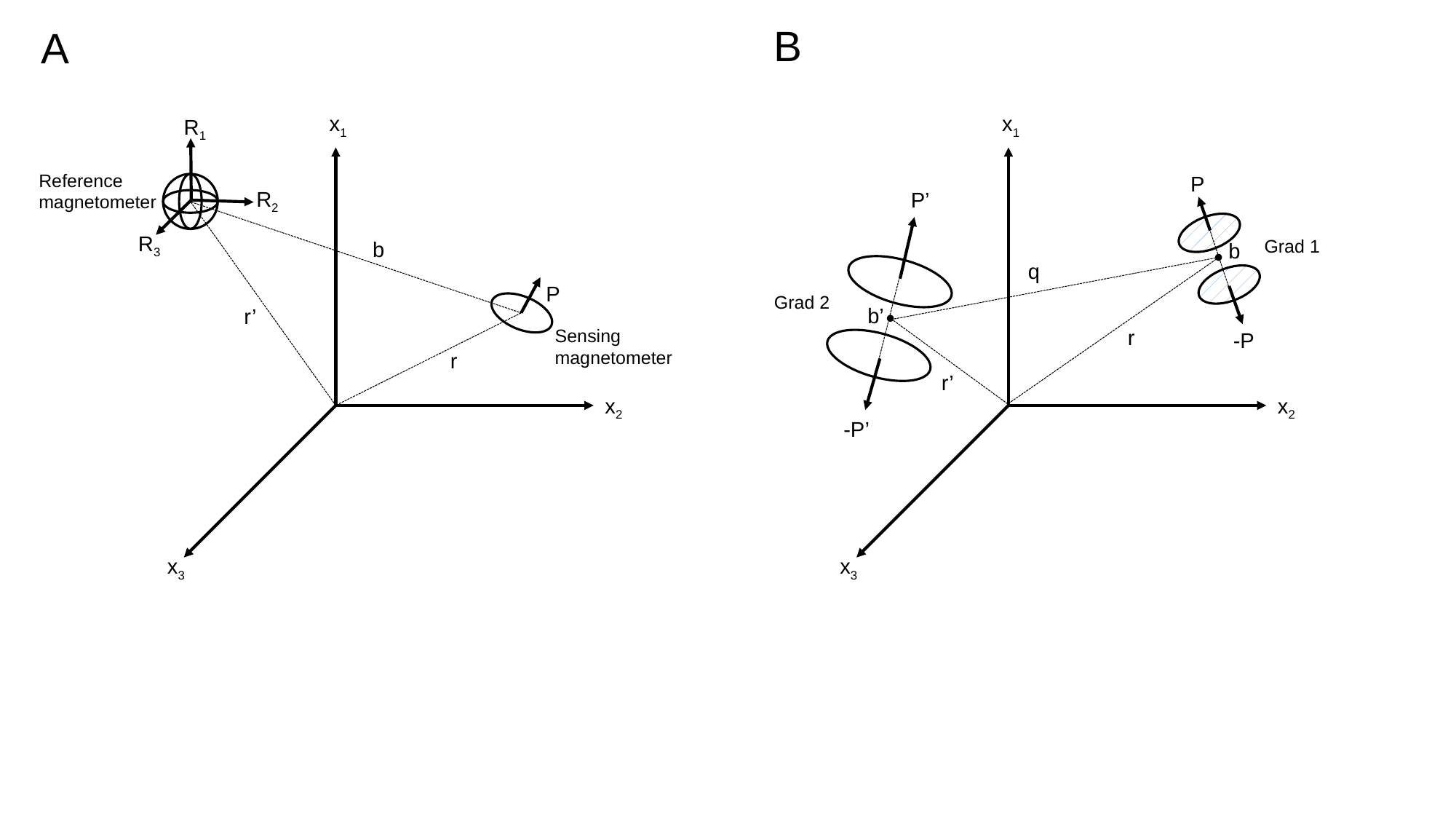

B
A
x1
x1
R1
Reference
magnetometer
P

R2
P’

R3

Grad 1
b
b

q

P

Grad 2
b’
r’

r
Sensing
magnetometer
-P
r
r’
x2
x2
-P’
x3
x3